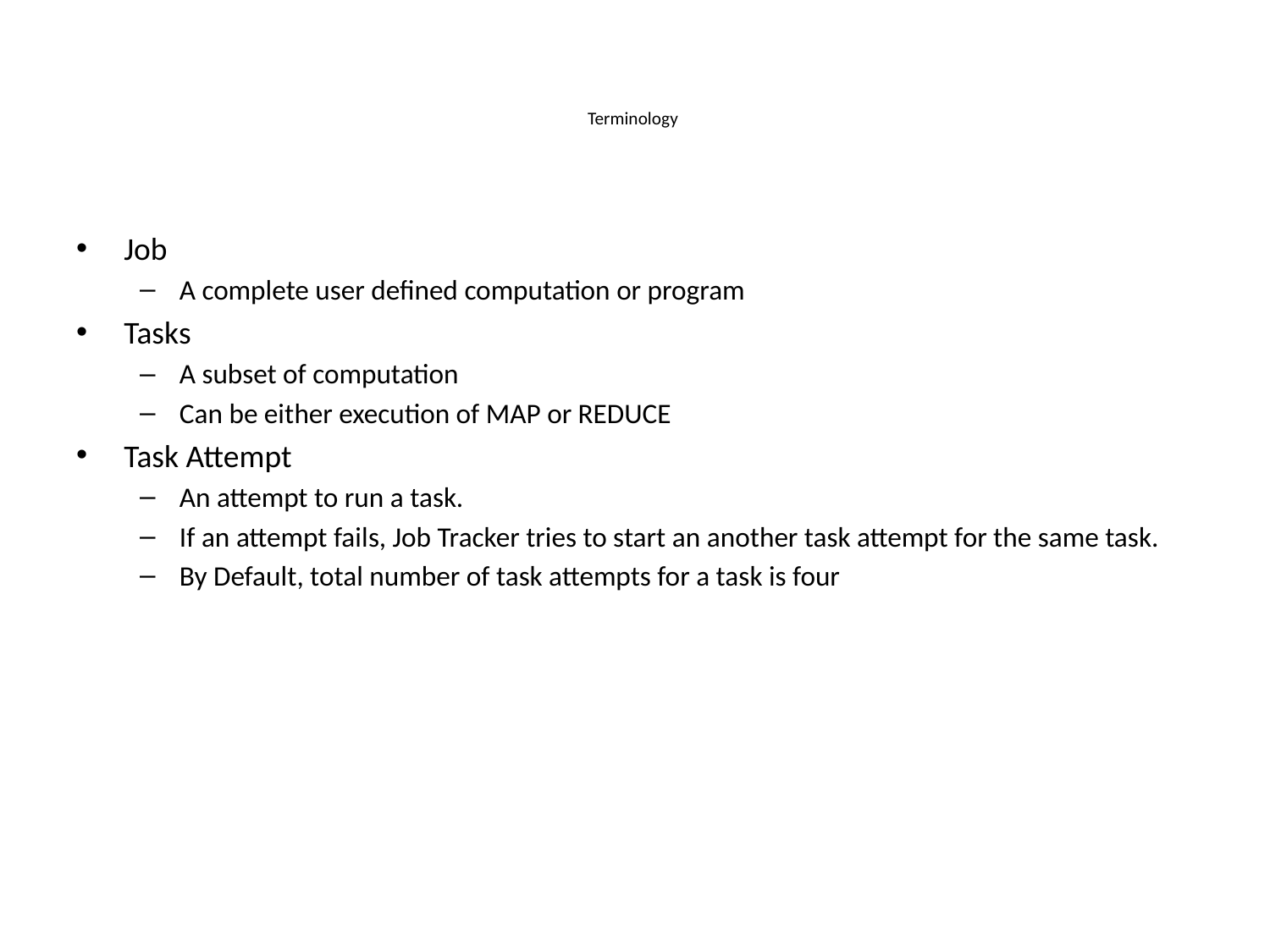

# Terminology
Job
A complete user defined computation or program
Tasks
A subset of computation
Can be either execution of MAP or REDUCE
Task Attempt
An attempt to run a task.
If an attempt fails, Job Tracker tries to start an another task attempt for the same task.
By Default, total number of task attempts for a task is four